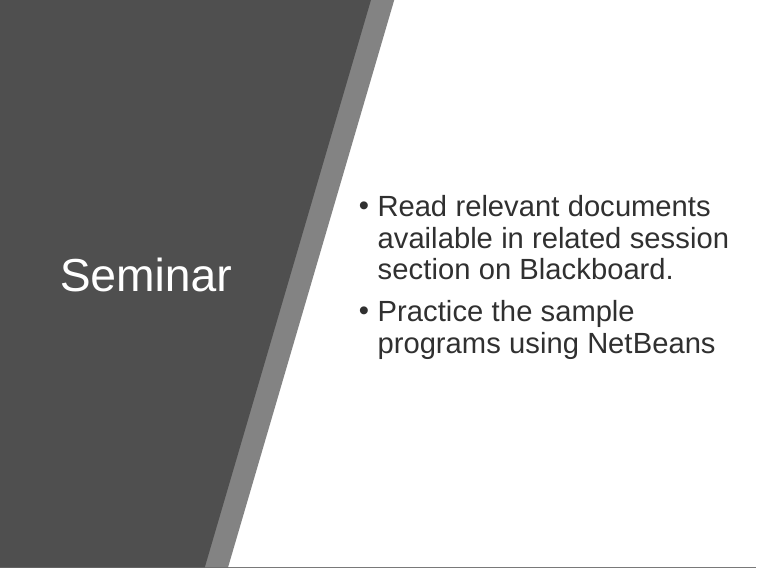

# Seminar
Read relevant documents available in related session section on Blackboard.
Practice the sample programs using NetBeans